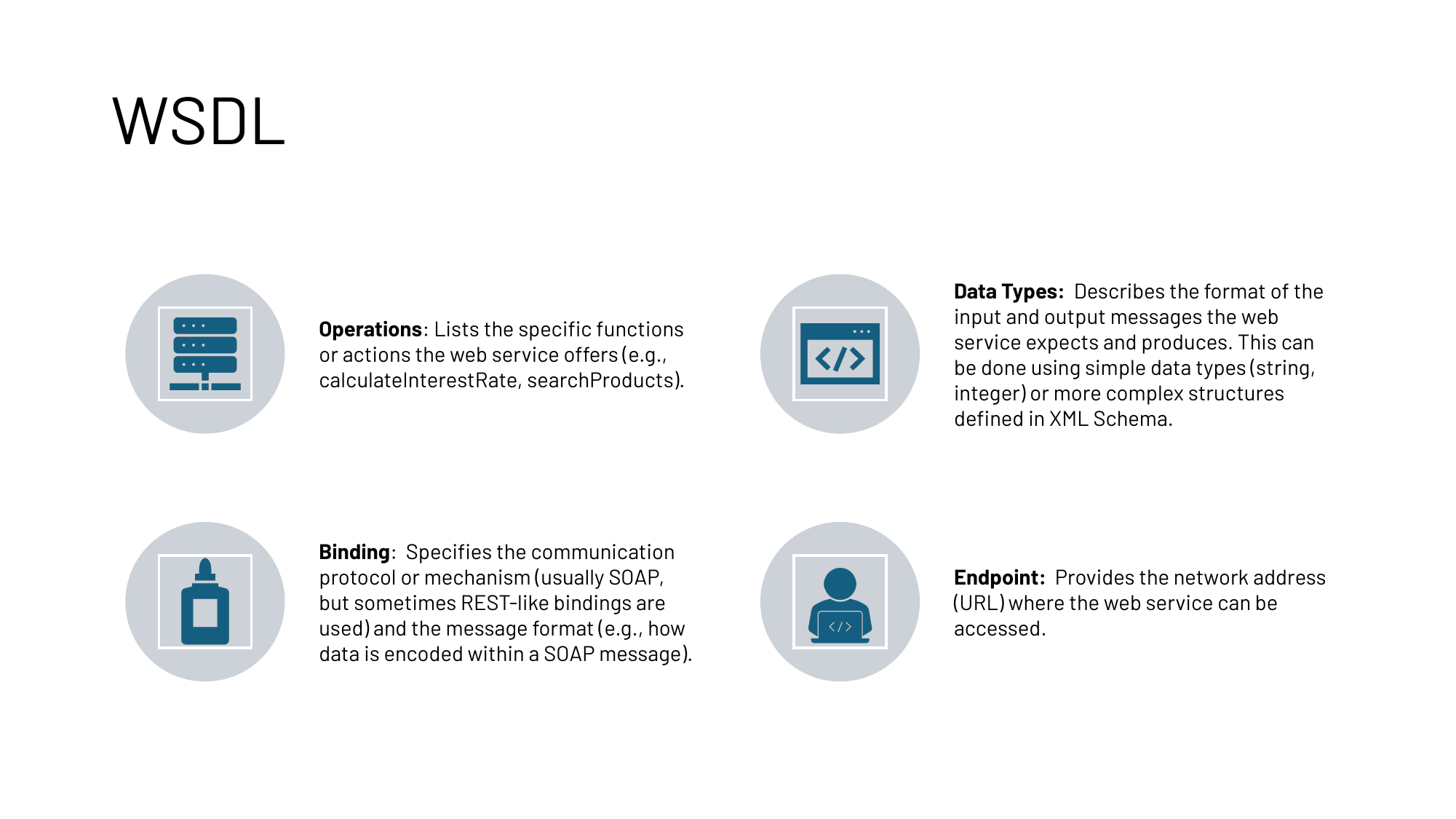

# WSDL
Operations: Lists the specific functions or actions the web service offers (e.g., calculateInterestRate, searchProducts).
Data Types:  Describes the format of the input and output messages the web service expects and produces. This can be done using simple data types (string, integer) or more complex structures defined in XML Schema.
Binding:  Specifies the communication protocol or mechanism (usually SOAP, but sometimes REST-like bindings are used) and the message format (e.g., how data is encoded within a SOAP message).
Endpoint:  Provides the network address (URL) where the web service can be accessed.